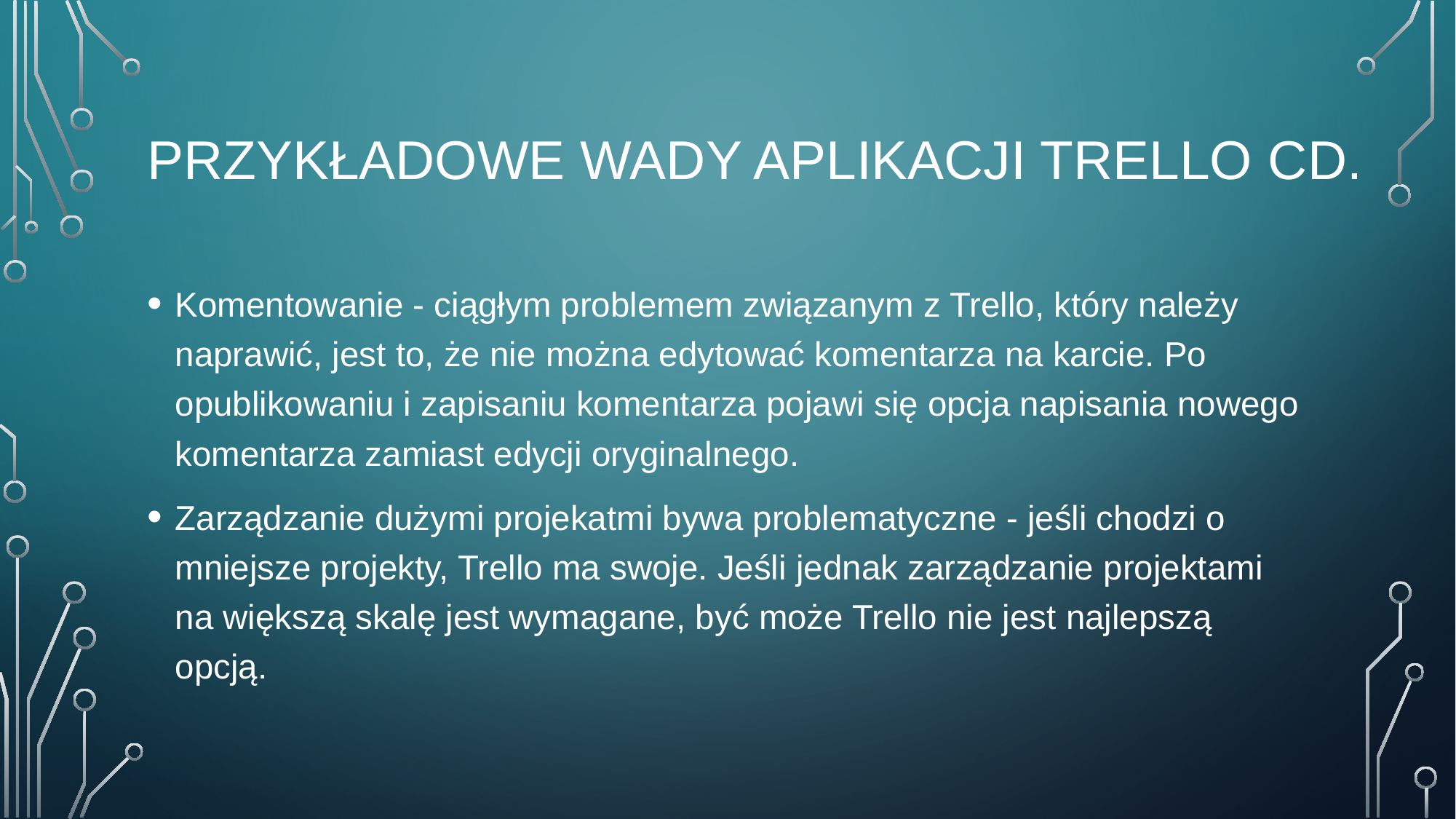

# Przykładowe Wady aplikacji Trello cd.
Komentowanie - ciągłym problemem związanym z Trello, który należy naprawić, jest to, że nie można edytować komentarza na karcie. Po opublikowaniu i zapisaniu komentarza pojawi się opcja napisania nowego komentarza zamiast edycji oryginalnego.
Zarządzanie dużymi projekatmi bywa problematyczne - jeśli chodzi o mniejsze projekty, Trello ma swoje. Jeśli jednak zarządzanie projektami na większą skalę jest wymagane, być może Trello nie jest najlepszą opcją.